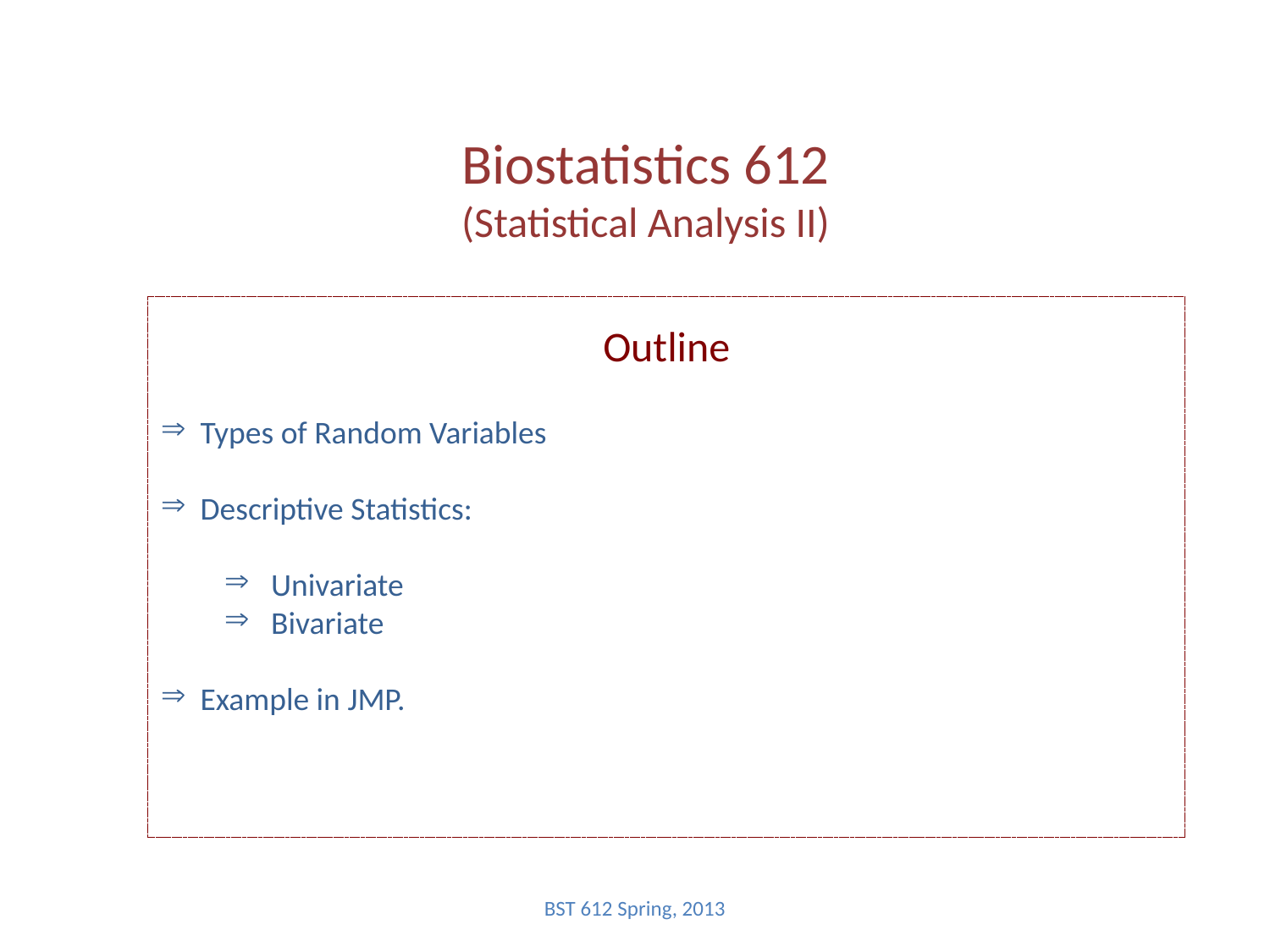

# Biostatistics 612 (Statistical Analysis II)

Outline

Types of Random Variables

Descriptive Statistics:

 Univariate
 Bivariate

Example in JMP.

BST 612 Spring, 2013